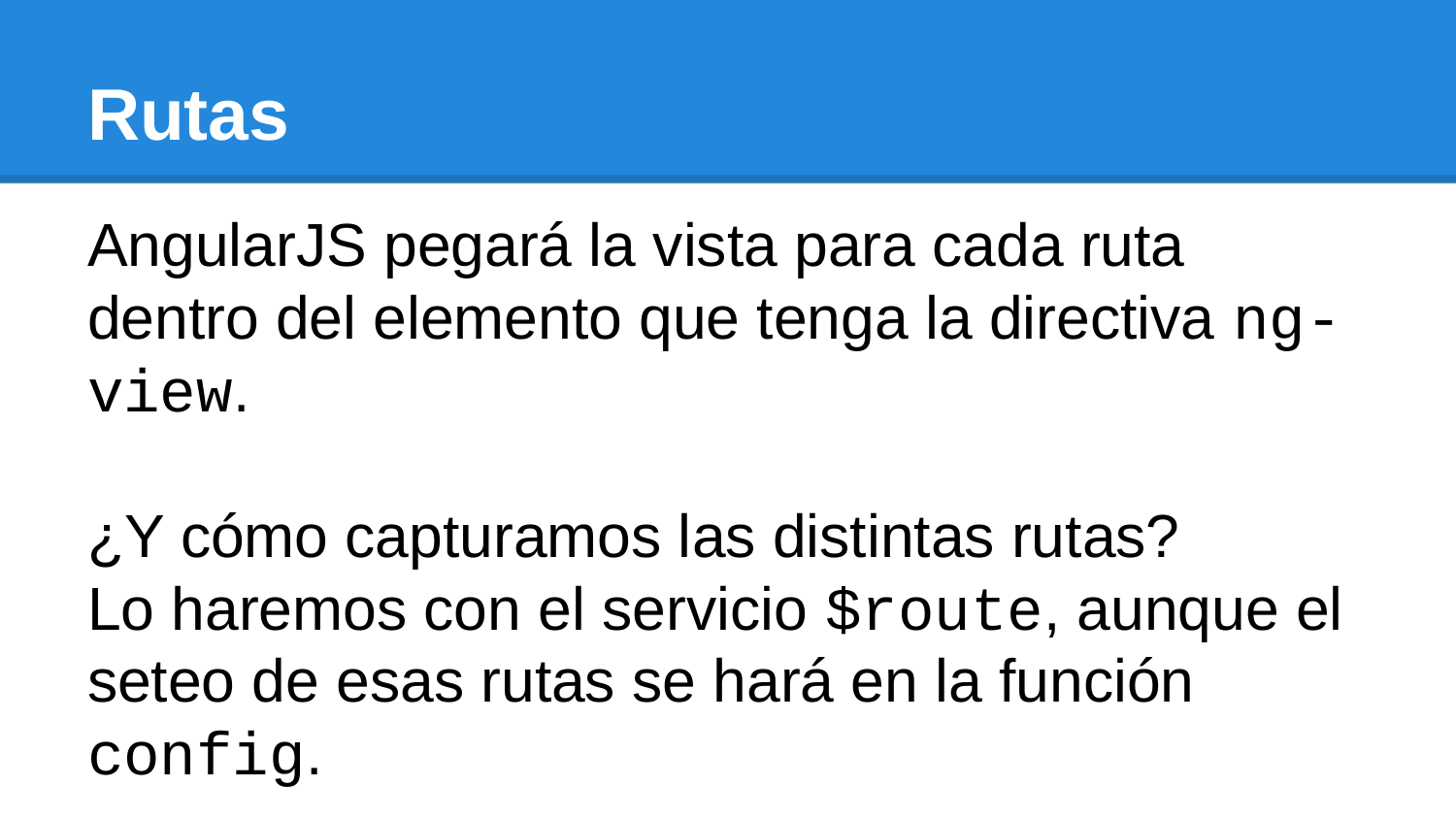

# Rutas
AngularJS pegará la vista para cada ruta dentro del elemento que tenga la directiva ng-view.

¿Y cómo capturamos las distintas rutas?
Lo haremos con el servicio $route, aunque el seteo de esas rutas se hará en la función config.